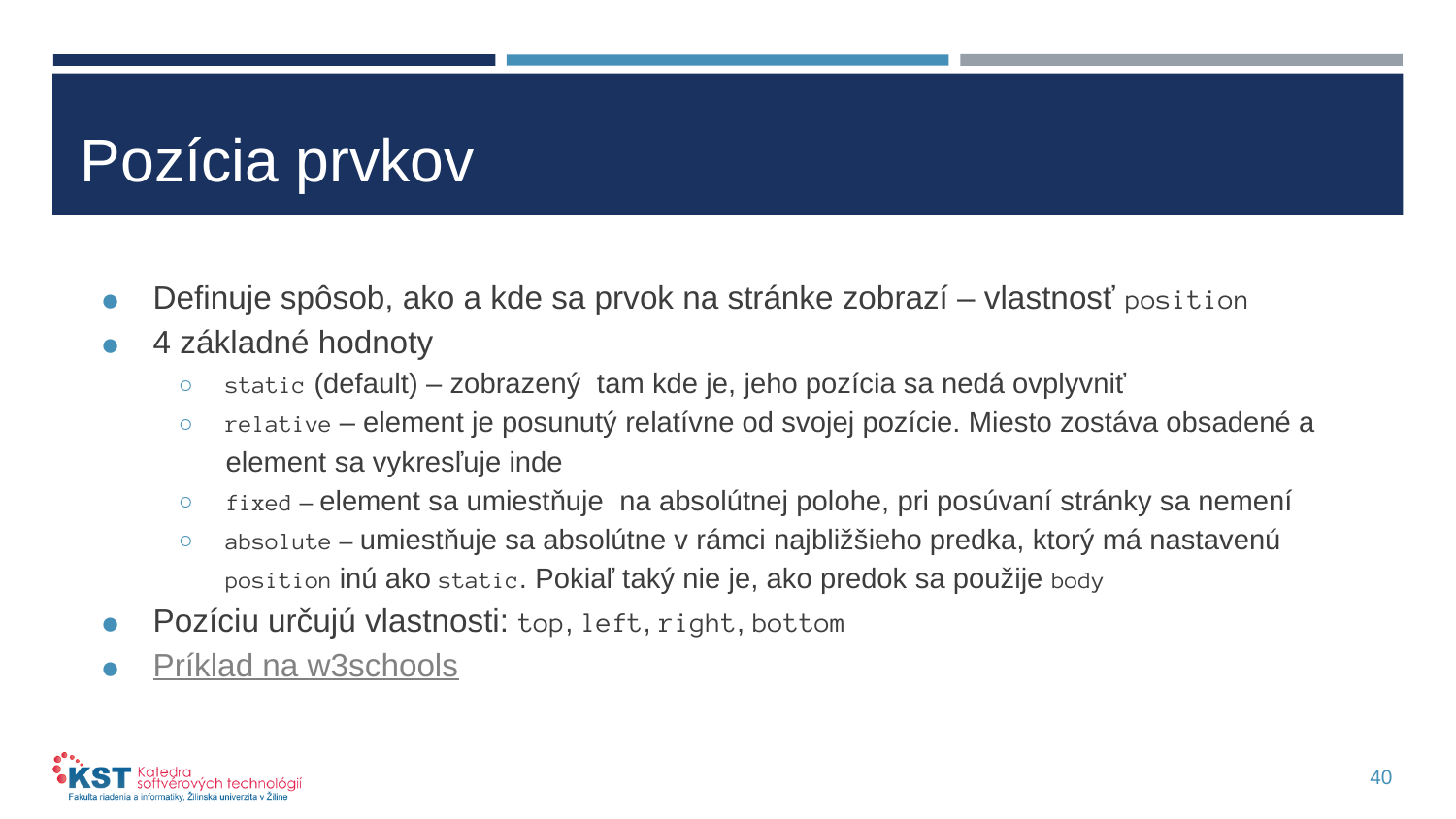

# Pozícia prvkov
Definuje spôsob, ako a kde sa prvok na stránke zobrazí – vlastnosť position
4 základné hodnoty
static (default) – zobrazený  tam kde je, jeho pozícia sa nedá ovplyvniť
relative – element je posunutý relatívne od svojej pozície. Miesto zostáva obsadené a element sa vykresľuje inde
fixed – element sa umiestňuje  na absolútnej polohe, pri posúvaní stránky sa nemení
absolute – umiestňuje sa absolútne v rámci najbližšieho predka, ktorý má nastavenú position inú ako static. Pokiaľ taký nie je, ako predok sa použije body
Pozíciu určujú vlastnosti: top, left, right, bottom
Príklad na w3schools
40